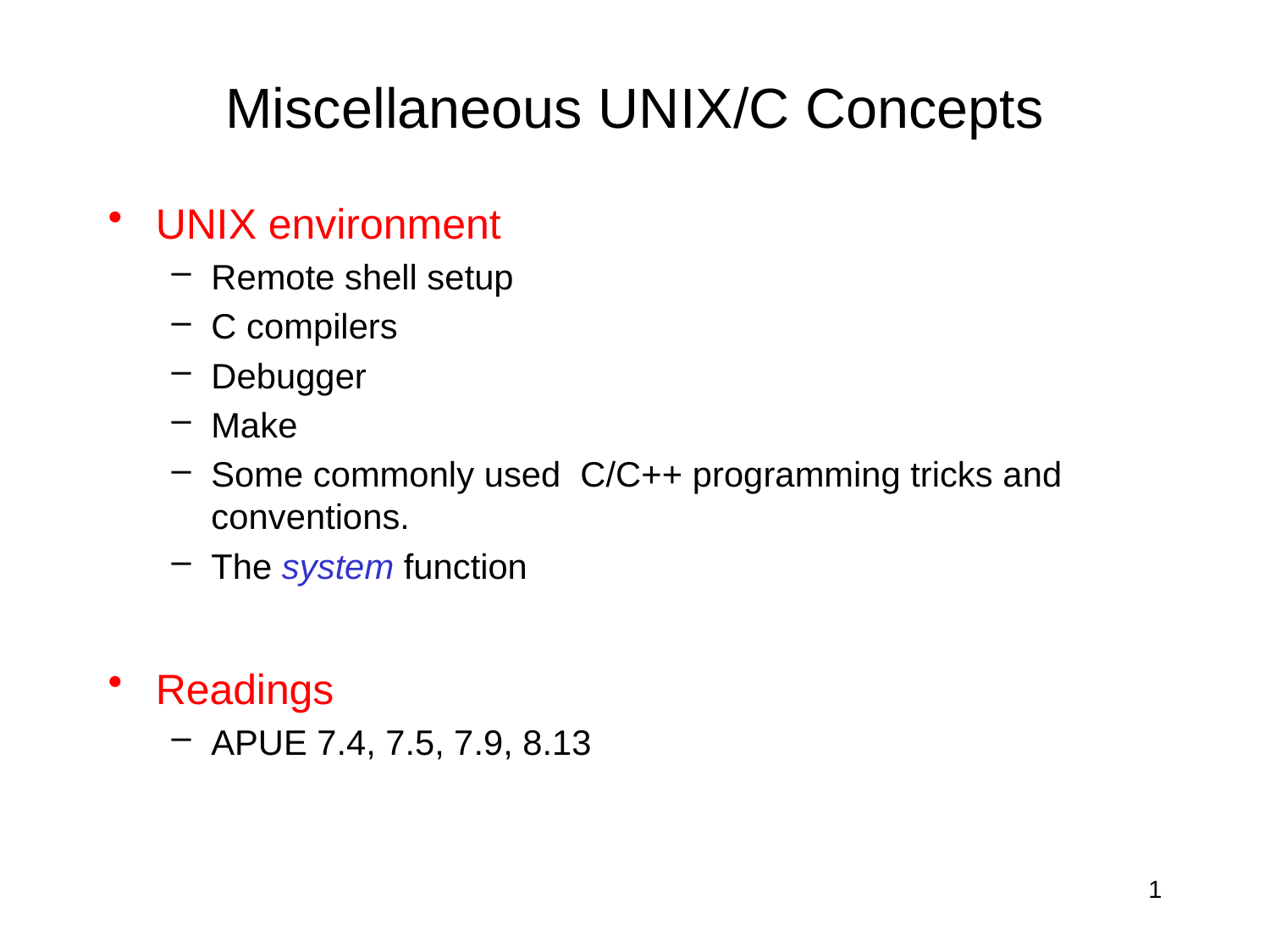

# Miscellaneous UNIX/C Concepts
UNIX environment
Remote shell setup
C compilers
Debugger
Make
Some commonly used  C/C++ programming tricks and conventions.
The system function

Readings
APUE 7.4, 7.5, 7.9, 8.13

1